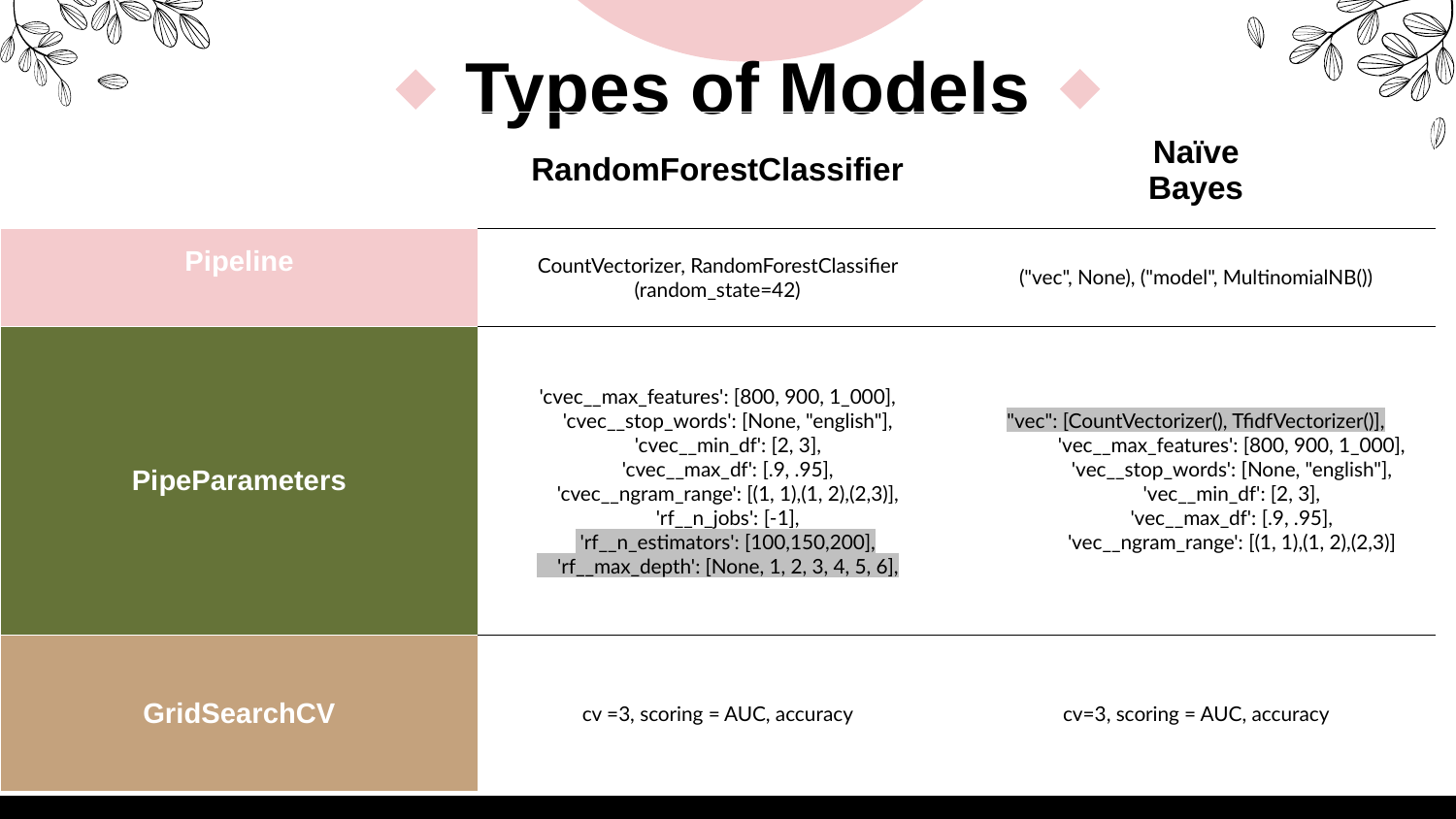

# Types of Models

|  | RandomForestClassifier | Naïve Bayes |
| --- | --- | --- |
| Pipeline | CountVectorizer, RandomForestClassifier (random\_state=42) | ("vec", None), ("model", MultinomialNB()) |
| PipeParameters | 'cvec\_\_max\_features': [800, 900, 1\_000], 'cvec\_\_stop\_words': [None, "english"], 'cvec\_\_min\_df': [2, 3], 'cvec\_\_max\_df': [.9, .95], 'cvec\_\_ngram\_range': [(1, 1),(1, 2),(2,3)], 'rf\_\_n\_jobs': [-1], 'rf\_\_n\_estimators': [100,150,200], 'rf\_\_max\_depth': [None, 1, 2, 3, 4, 5, 6], | "vec": [CountVectorizer(), TfidfVectorizer()], 'vec\_\_max\_features': [800, 900, 1\_000], 'vec\_\_stop\_words': [None, "english"], 'vec\_\_min\_df': [2, 3], 'vec\_\_max\_df': [.9, .95], 'vec\_\_ngram\_range': [(1, 1),(1, 2),(2,3)] |
| GridSearchCV | cv =3, scoring = AUC, accuracy | cv=3, scoring = AUC, accuracy |